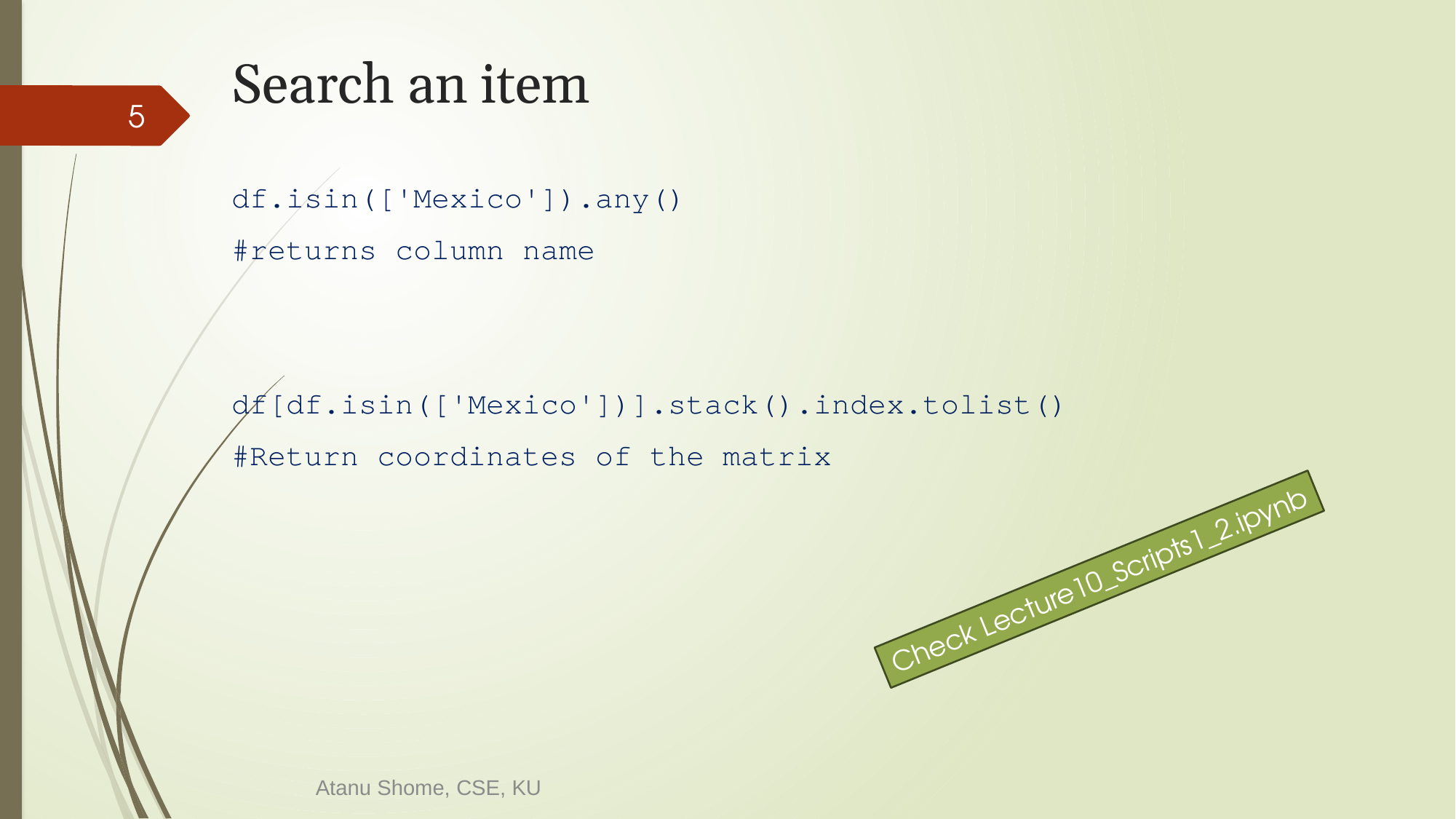

# Search an item
5
df.isin(['Mexico']).any()
#returns column name

df[df.isin(['Mexico'])].stack().index.tolist()
#Return coordinates of the matrix

Check Lecture10_Scripts1_2.ipynb
Atanu Shome, CSE, KU